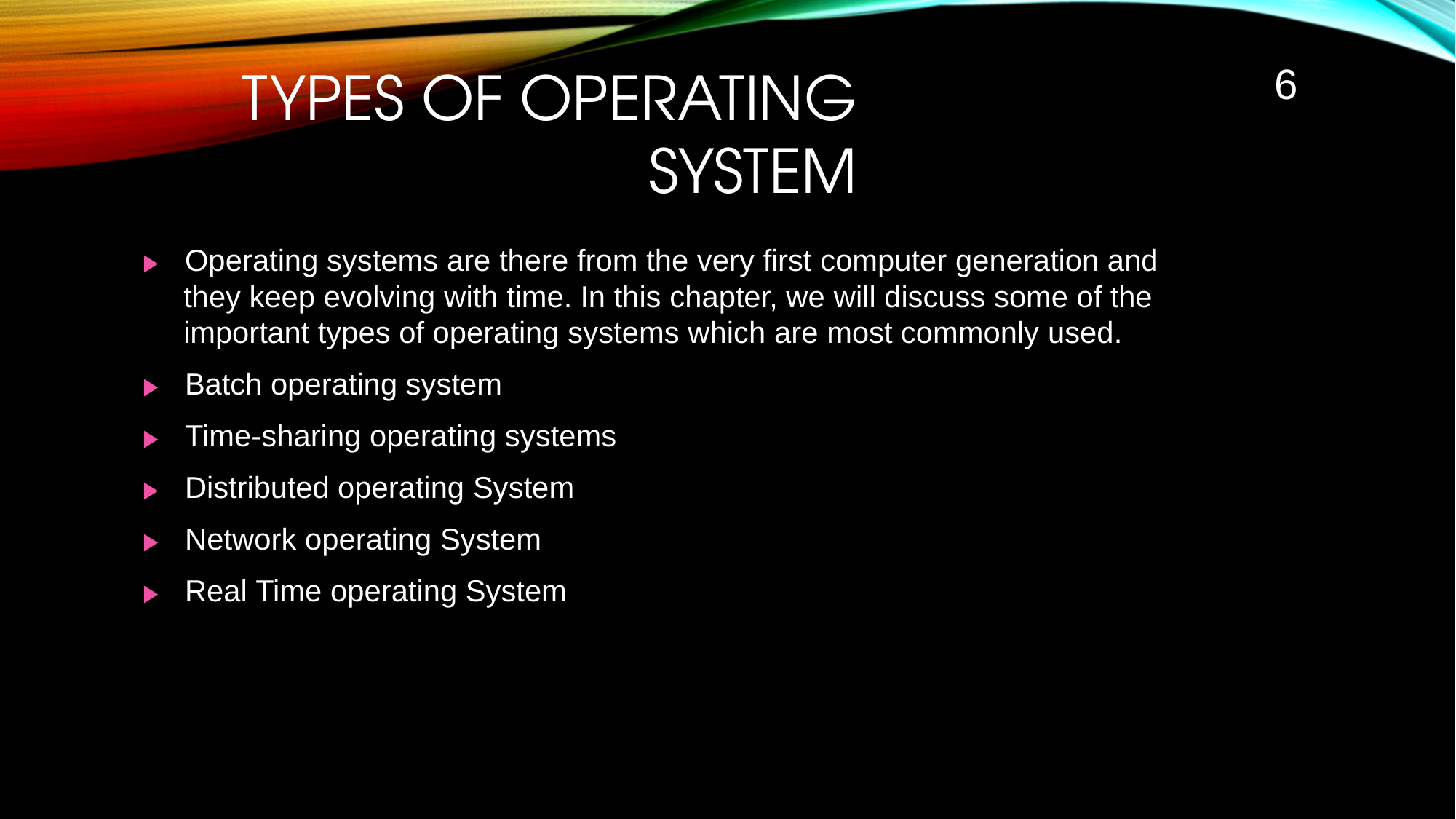

6
# Types Of Operating System
▶	Operating systems are there from the very first computer generation and
they keep evolving with time. In this chapter, we will discuss some of the
important types of operating systems which are most commonly used.
▶	Batch operating system
▶	Time-sharing operating systems
▶	Distributed operating System
▶	Network operating System
▶	Real Time operating System